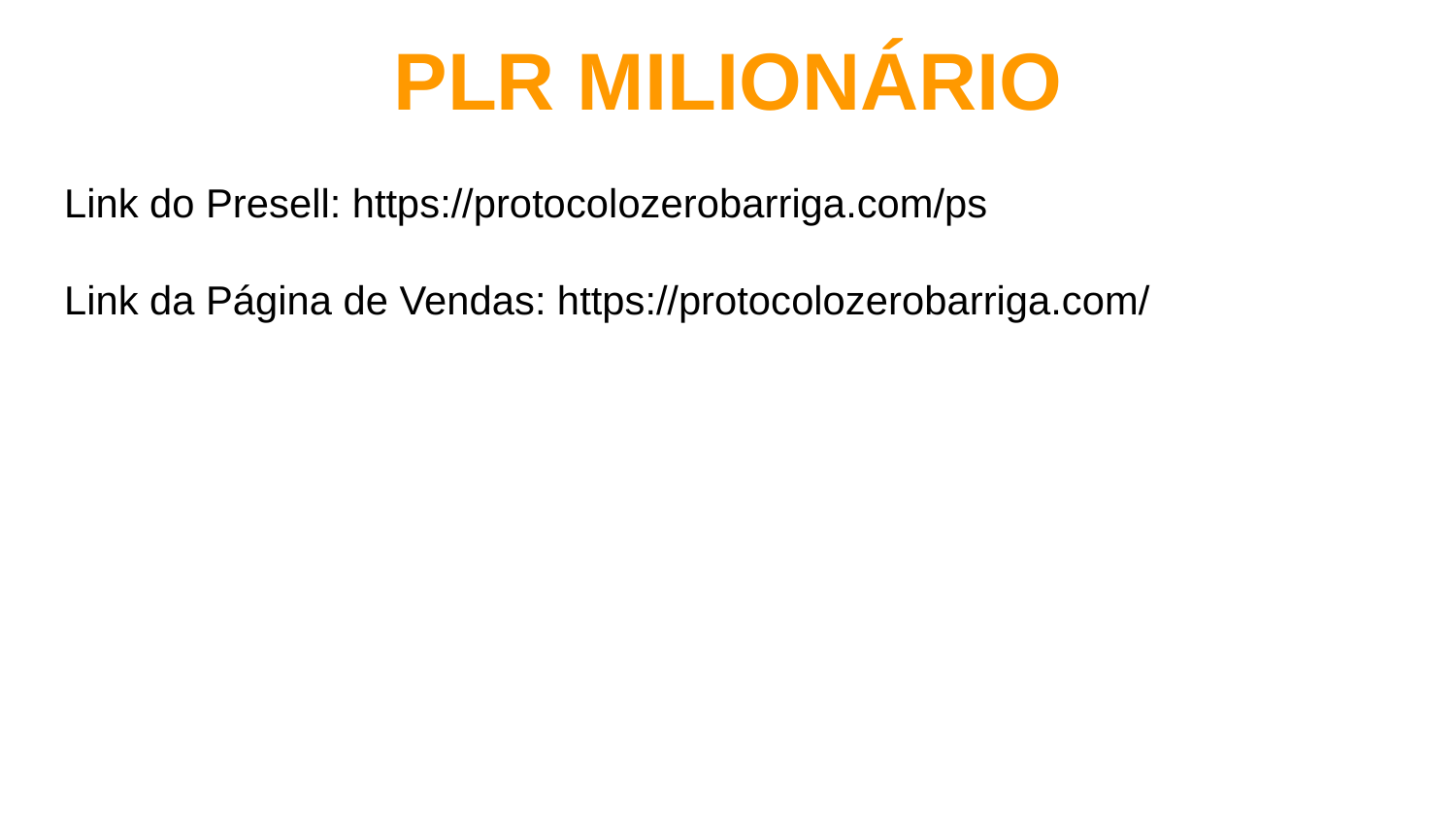

PLR MILIONÁRIO
Link do Presell: https://protocolozerobarriga.com/ps

Link da Página de Vendas: https://protocolozerobarriga.com/